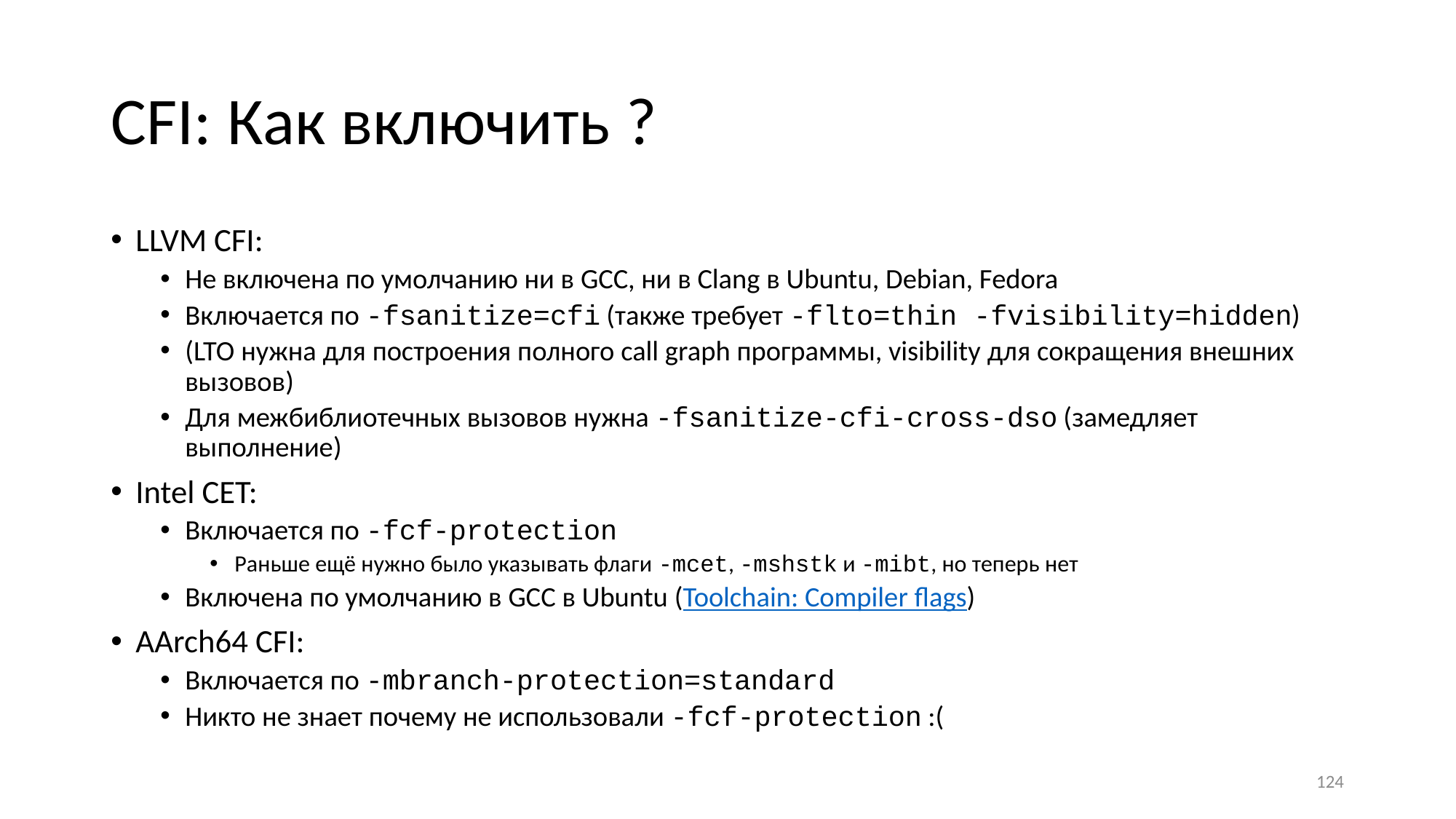

# CFI: Как включить ?
LLVM CFI:
Не включена по умолчанию ни в GCC, ни в Clang в Ubuntu, Debian, Fedora
Включается по -fsanitize=cfi (также требует -flto=thin -fvisibility=hidden)
(LTO нужна для построения полного call graph программы, visibility для сокращения внешних вызовов)
Для межбиблиотечных вызовов нужна -fsanitize-cfi-cross-dso (замедляет выполнение)
Intel CET:
Включается по -fcf-protection
Раньше ещё нужно было указывать флаги -mcet, -mshstk и -mibt, но теперь нет
Включена по умолчанию в GCC в Ubuntu (Toolchain: Compiler flags)
AArch64 CFI:
Включается по -mbranch-protection=standard
Никто не знает почему не использовали -fcf-protection :(
124